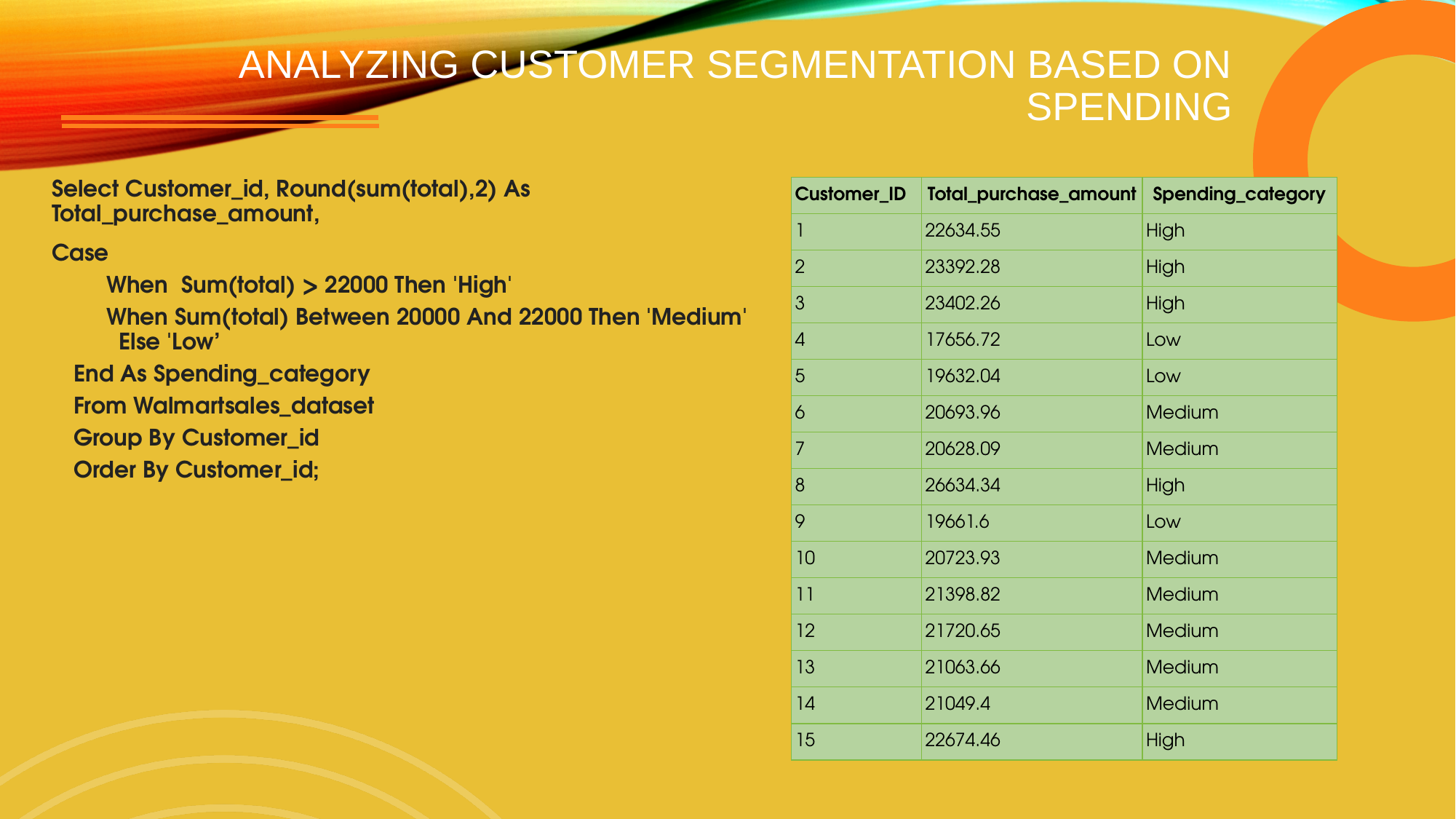

# Analyzing Customer Segmentation Based On Spending
Select Customer_id, Round(sum(total),2) As Total_purchase_amount,
Case
When  Sum(total) > 22000 Then 'High'
When Sum(total) Between 20000 And 22000 Then 'Medium'    Else 'Low’
End As Spending_category
From Walmartsales_dataset
Group By Customer_id
Order By Customer_id;
| Customer\_ID | Total\_purchase\_amount | Spending\_category |
| --- | --- | --- |
| 1 | 22634.55 | High |
| 2 | 23392.28 | High |
| 3 | 23402.26 | High |
| 4 | 17656.72 | Low |
| 5 | 19632.04 | Low |
| 6 | 20693.96 | Medium |
| 7 | 20628.09 | Medium |
| 8 | 26634.34 | High |
| 9 | 19661.6 | Low |
| 10 | 20723.93 | Medium |
| 11 | 21398.82 | Medium |
| 12 | 21720.65 | Medium |
| 13 | 21063.66 | Medium |
| 14 | 21049.4 | Medium |
| 15 | 22674.46 | High |